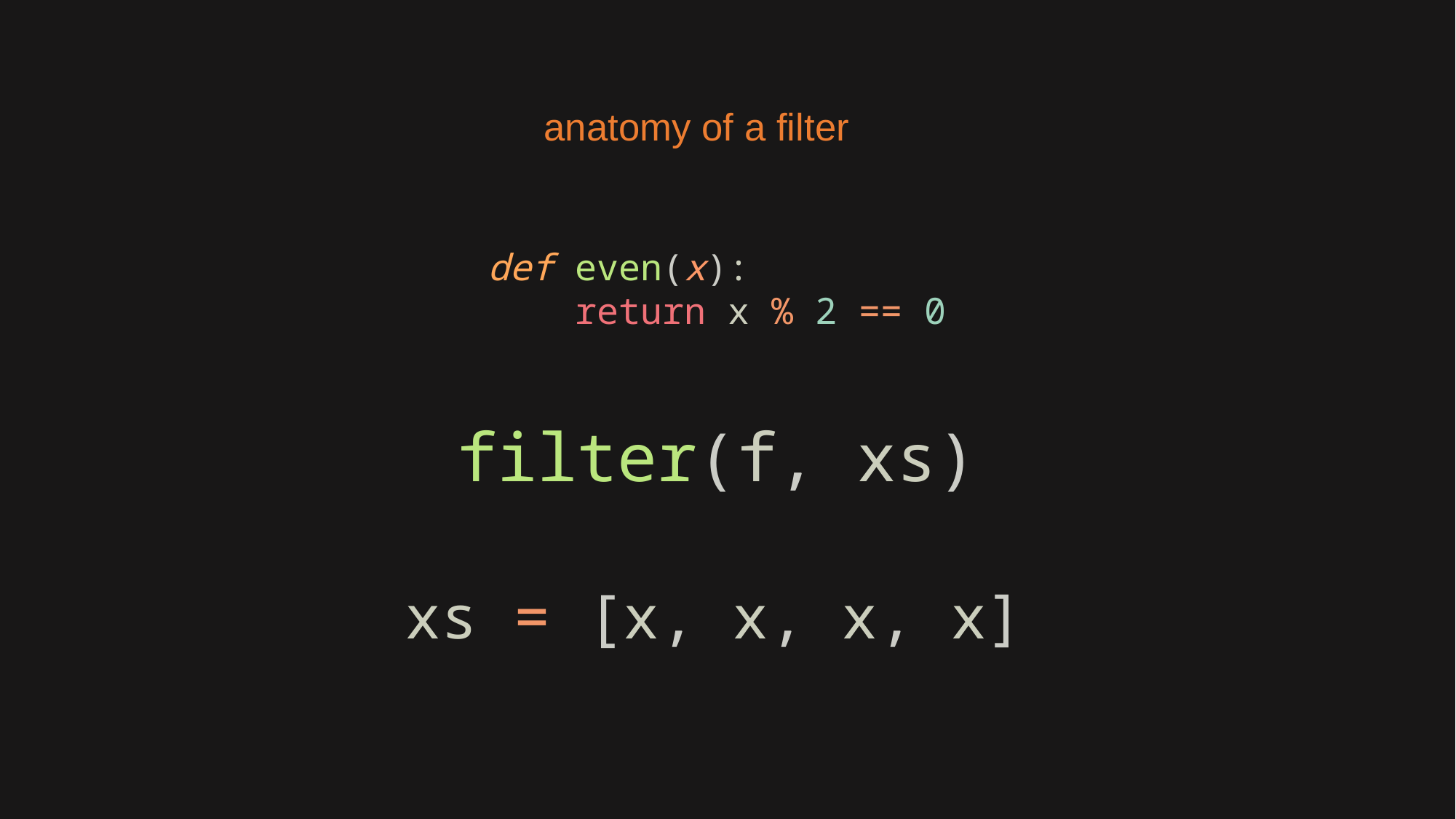

anatomy of a filter
def even(x):
    return x % 2 == 0
filter(f, xs)
xs = [x, x, x, x]